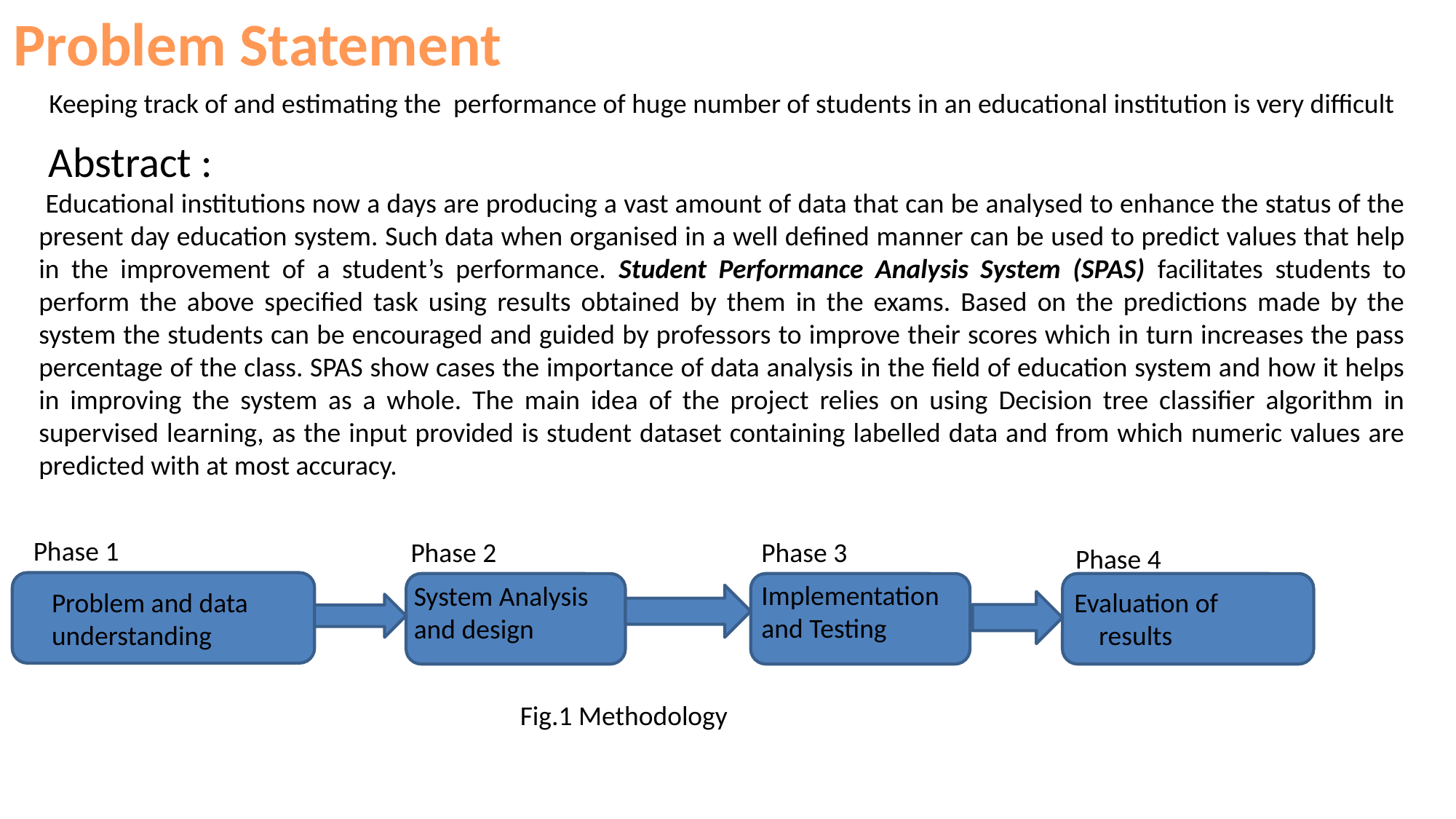

Problem Statement

   Keeping track of and estimating the  performance of huge number of students in an educational institution is very difficult
 Abstract :
 Educational institutions now a days are producing a vast amount of data that can be analysed to enhance the status of the present day education system. Such data when organised in a well defined manner can be used to predict values that help in the improvement of a student’s performance. Student Performance Analysis System (SPAS) facilitates students to perform the above specified task using results obtained by them in the exams. Based on the predictions made by the system the students can be encouraged and guided by professors to improve their scores which in turn increases the pass percentage of the class. SPAS show cases the importance of data analysis in the field of education system and how it helps in improving the system as a whole. The main idea of the project relies on using Decision tree classifier algorithm in supervised learning, as the input provided is student dataset containing labelled data and from which numeric values are predicted with at most accuracy.
Phase 1
Phase 2
Phase 3
Phase 4
Implementation and Testing

System Analysis           and design

Evaluation of            results
Problem and data understanding

Fig.1 Methodology